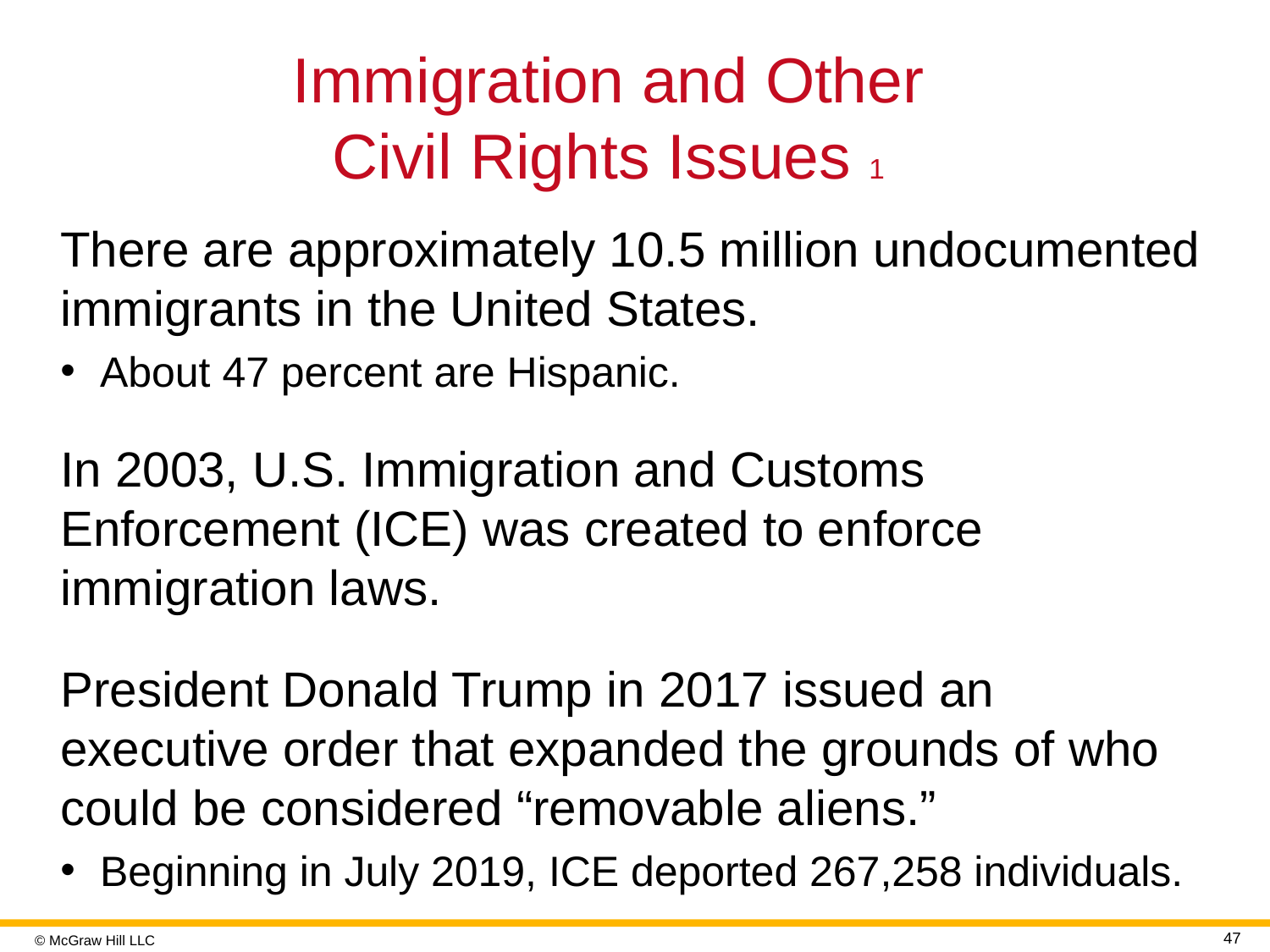

# Immigration and Other Civil Rights Issues 1
There are approximately 10.5 million undocumented immigrants in the United States.
About 47 percent are Hispanic.
In 2003, U.S. Immigration and Customs Enforcement (ICE) was created to enforce immigration laws.
President Donald Trump in 2017 issued an executive order that expanded the grounds of who could be considered “removable aliens.”
Beginning in July 2019, ICE deported 267,258 individuals.
47